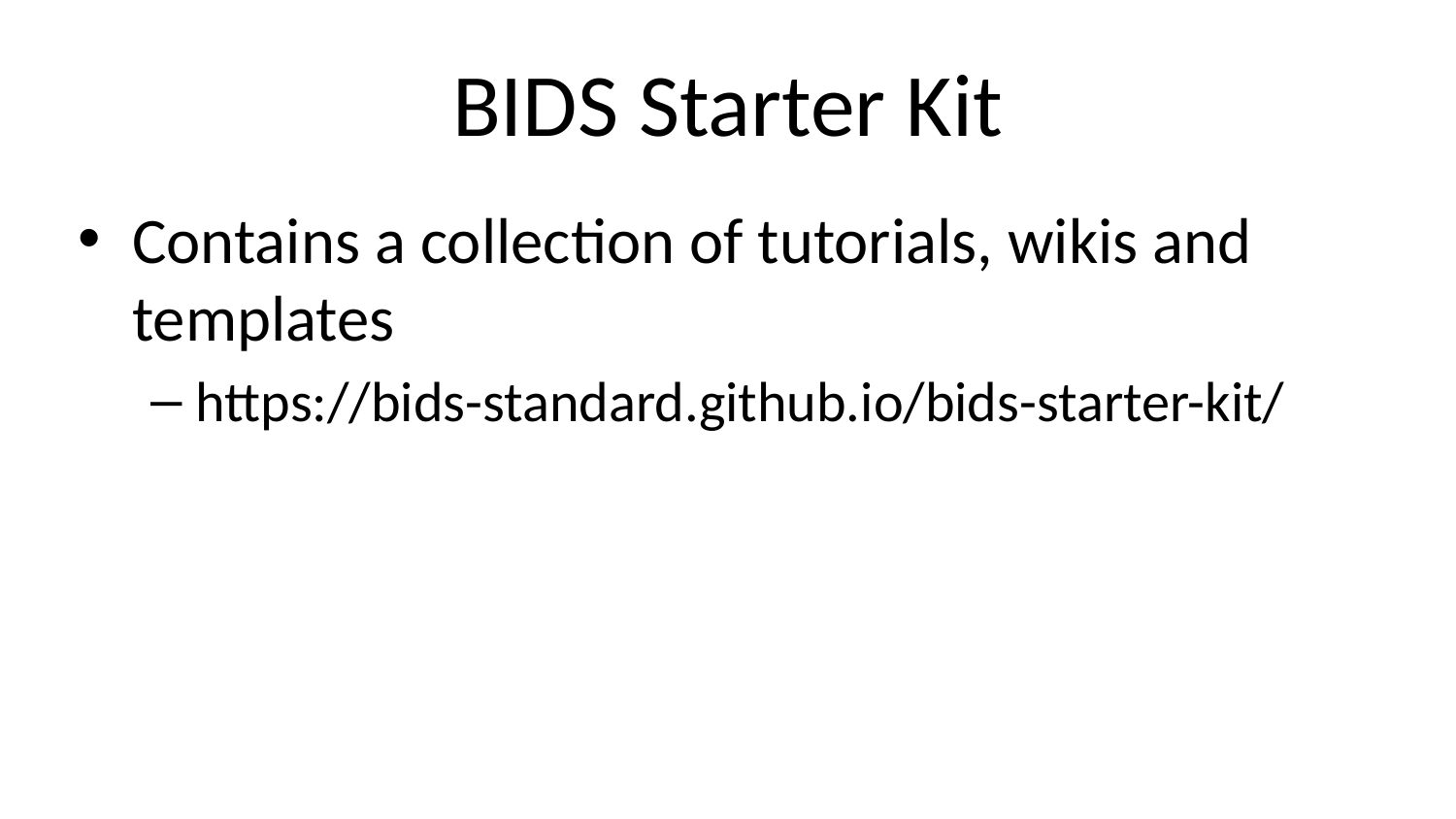

# BIDS Starter Kit
Contains a collection of tutorials, wikis and templates
https://bids-standard.github.io/bids-starter-kit/